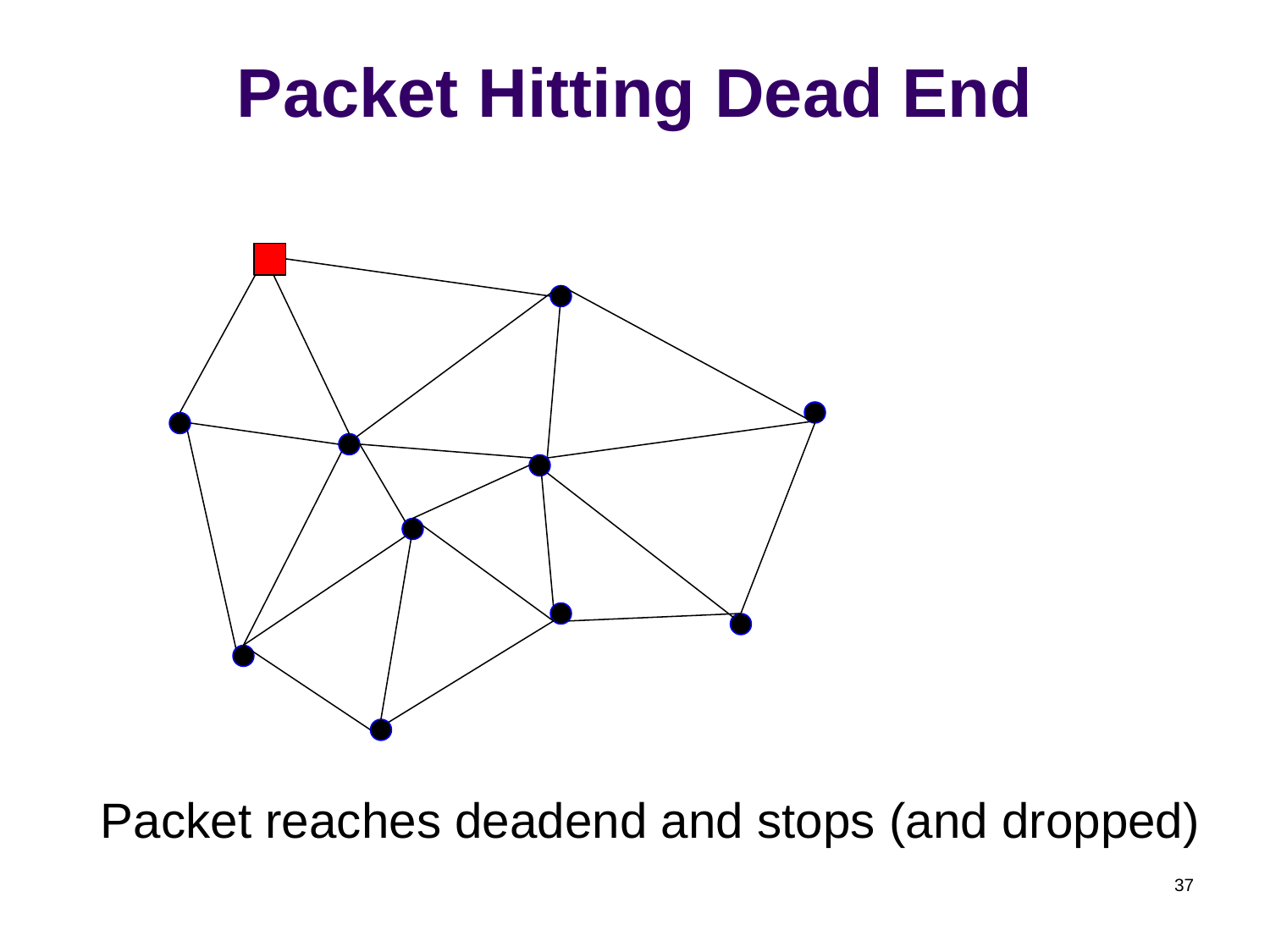

# Packet Hitting Dead End

Packet reaches deadend and stops (and dropped)
37